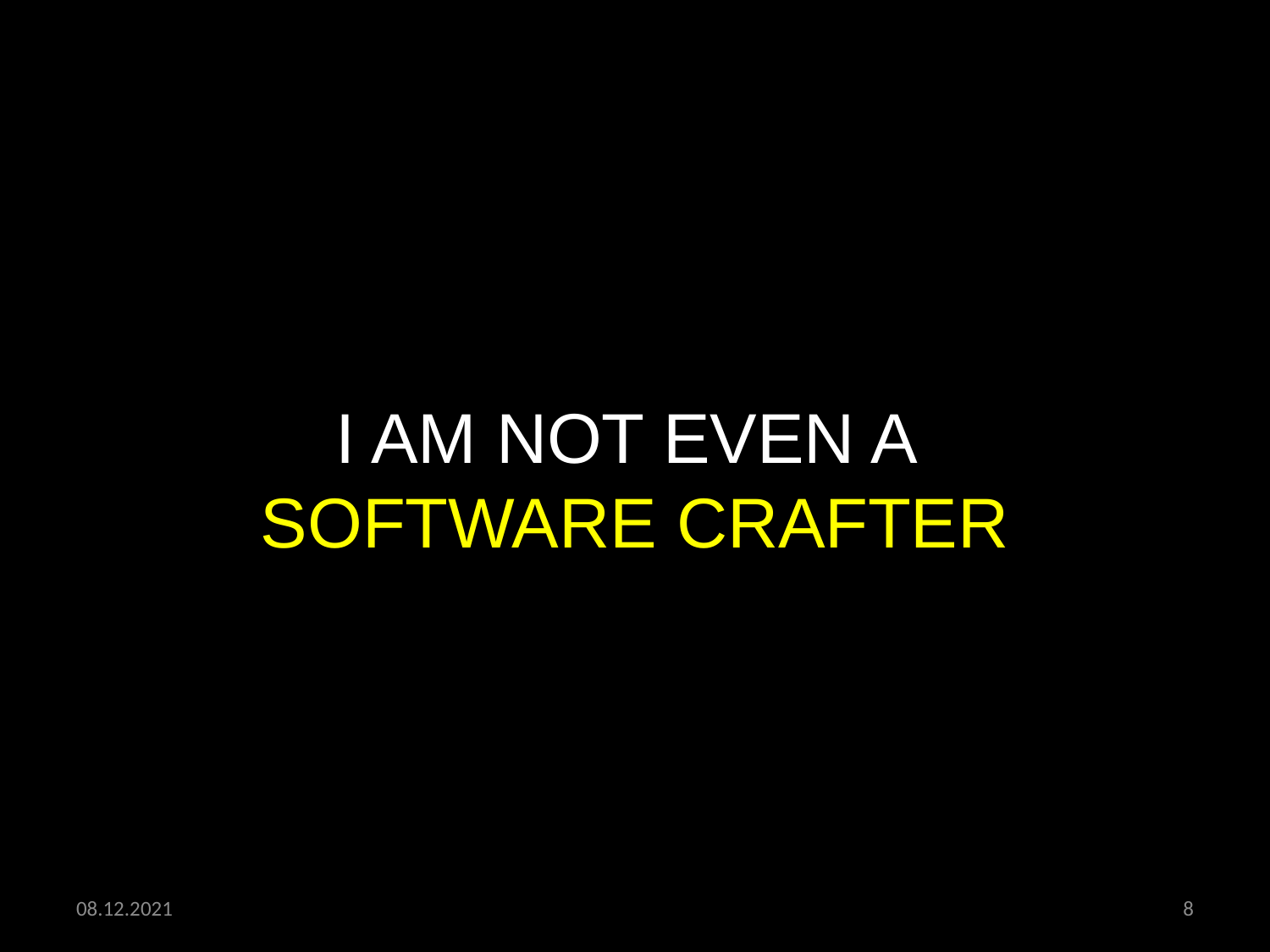

I AM NOT EVEN A
SOFTWARE CRAFTER
08.12.2021
8